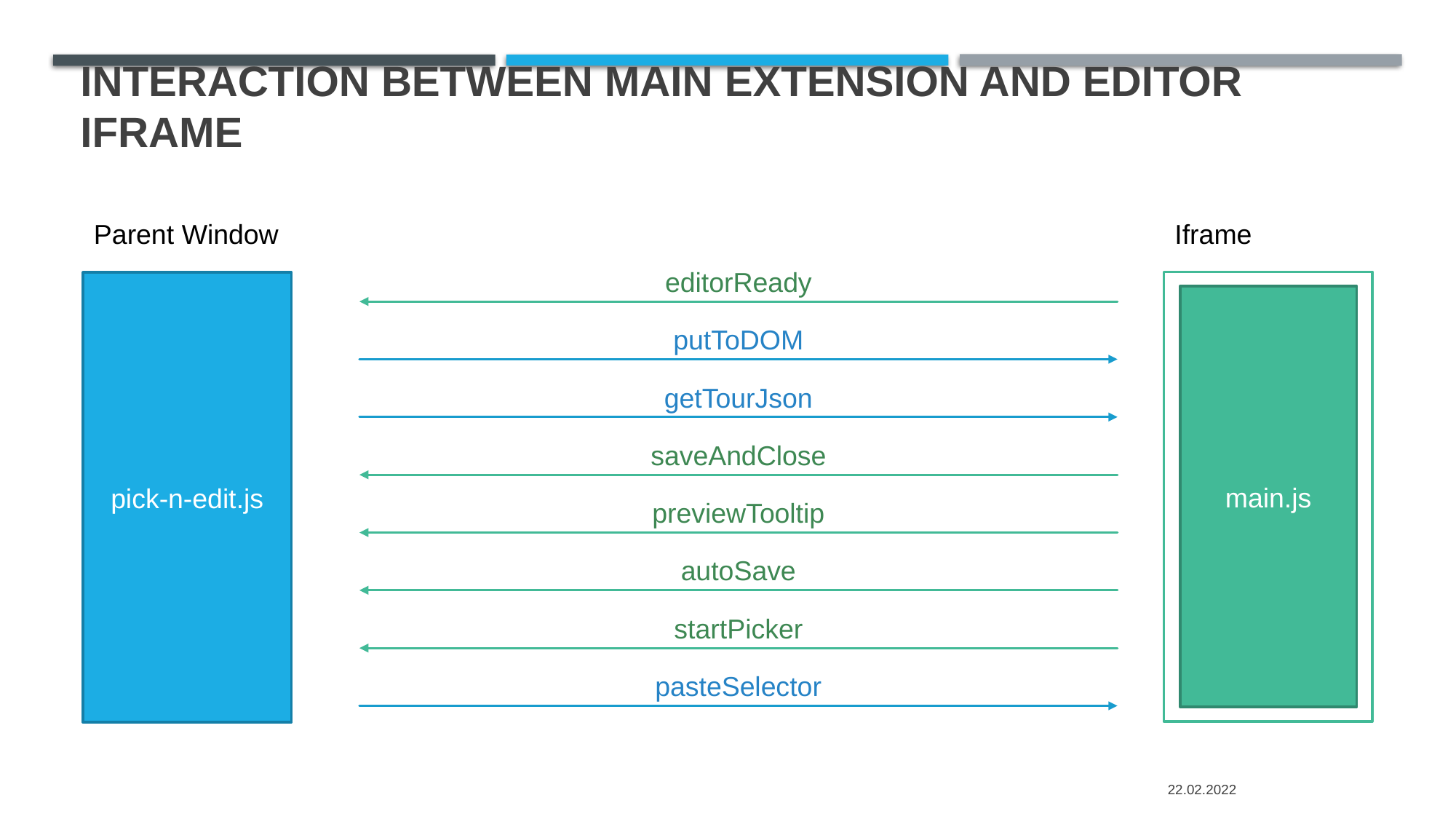

# Interaction between main extension and editor iframe
Parent Window
Iframe
editorReady

pick-n-edit.js
main.js
putToDOM
getTourJson
saveAndClose
previewTooltip
autoSave
startPicker
pasteSelector
22.02.2022